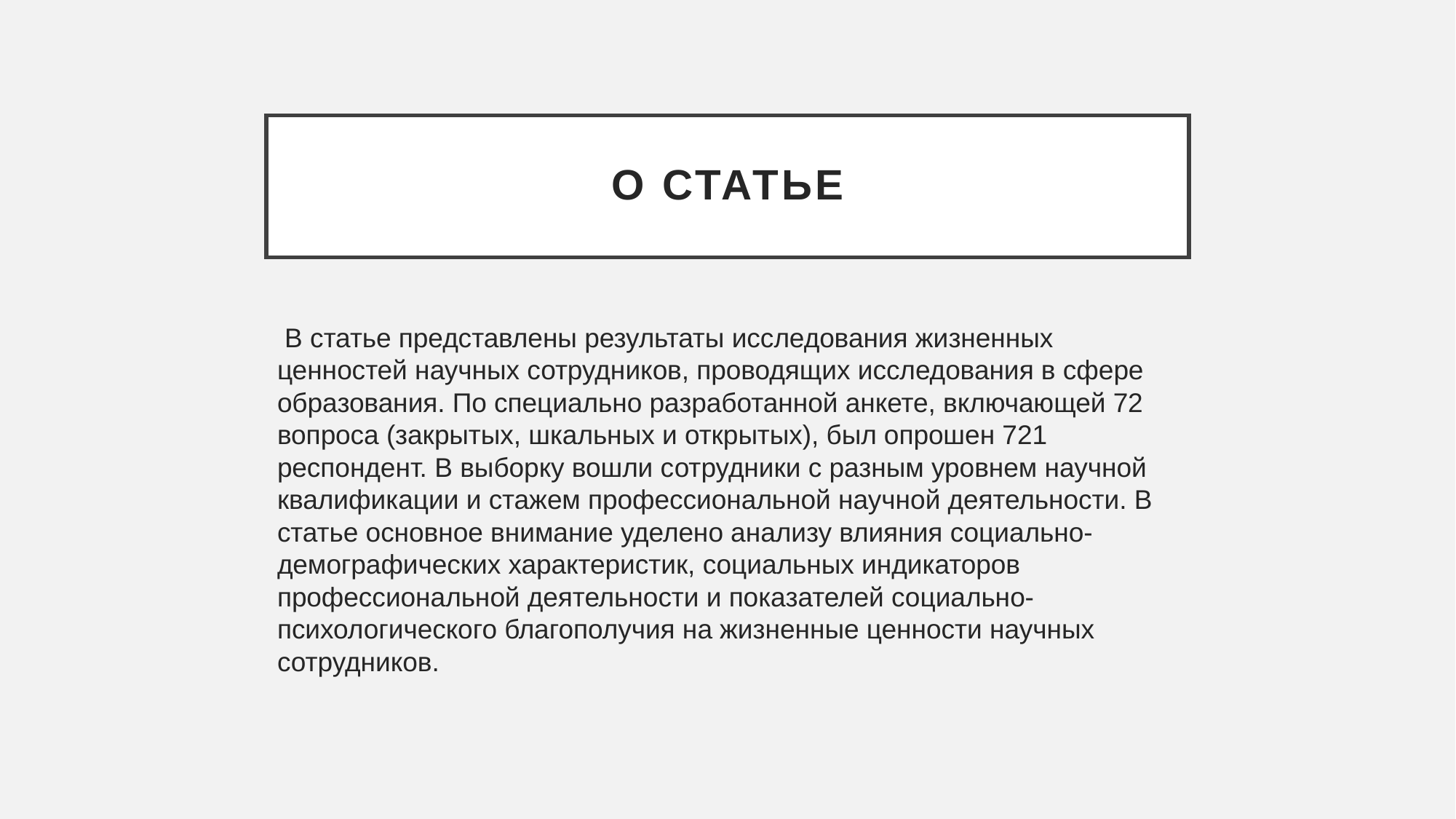

# О статье
 В статье представлены результаты исследования жизненных ценностей научных сотрудников, проводящих исследования в сфере образования. По специально разработанной анкете, включающей 72 вопроса (закрытых, шкальных и открытых), был опрошен 721 респондент. В выборку вошли сотрудники с разным уровнем научной квалификации и стажем профессиональной научной деятельности. В статье основное внимание уделено анализу влияния социально-демографических характеристик, социальных индикаторов профессиональной деятельности и показателей социально-психологического благополучия на жизненные ценности научных сотрудников.